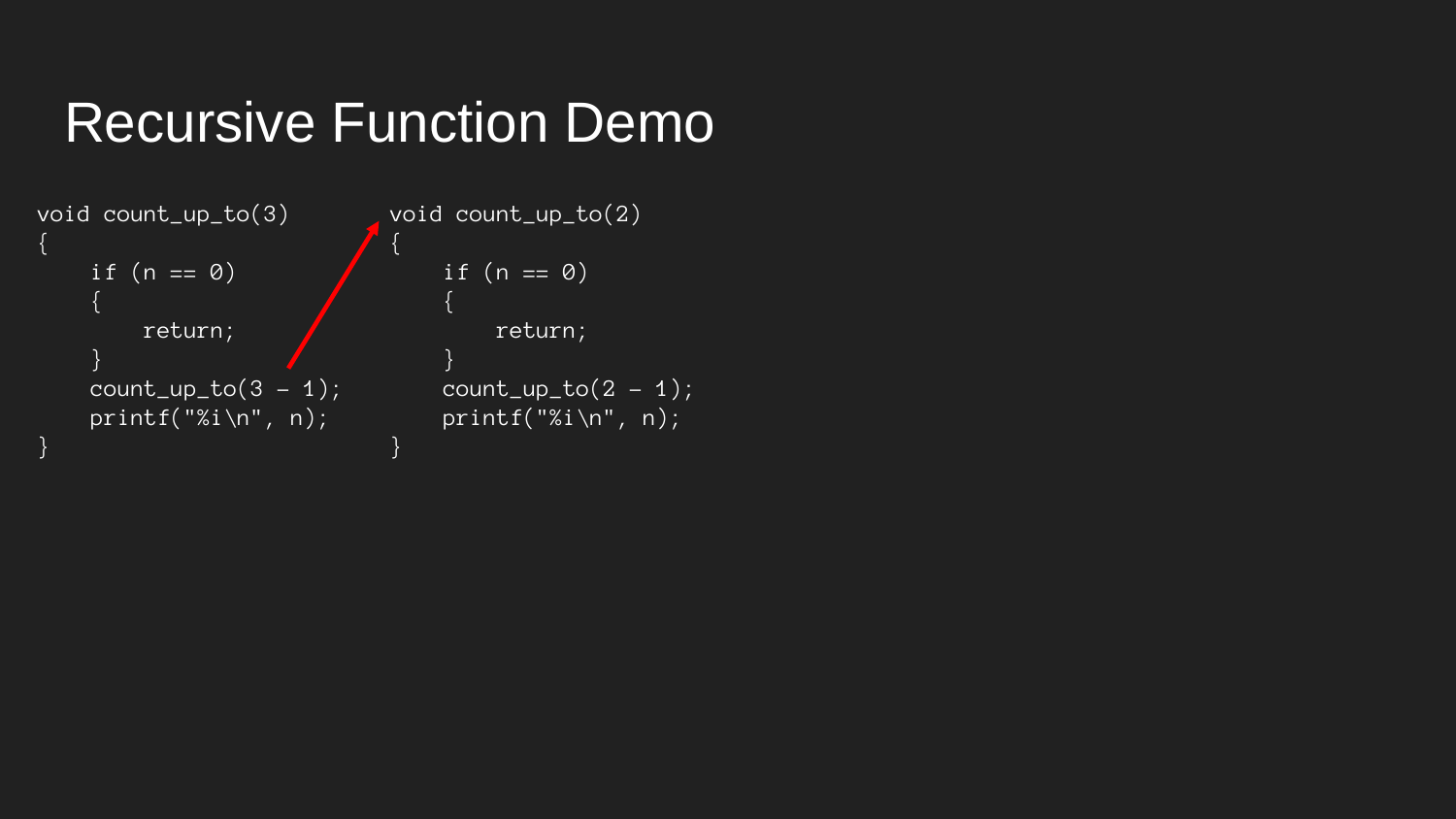

# Recursive Function Demo
void count_up_to(3)
{
    if (n == 0)
    {
        return;
    }
    count_up_to(3 - 1);
    printf("%i\n", n);
}
void count_up_to(2)
{
    if (n == 0)
    {
        return;
    }
    count_up_to(2 - 1);
    printf("%i\n", n);
}